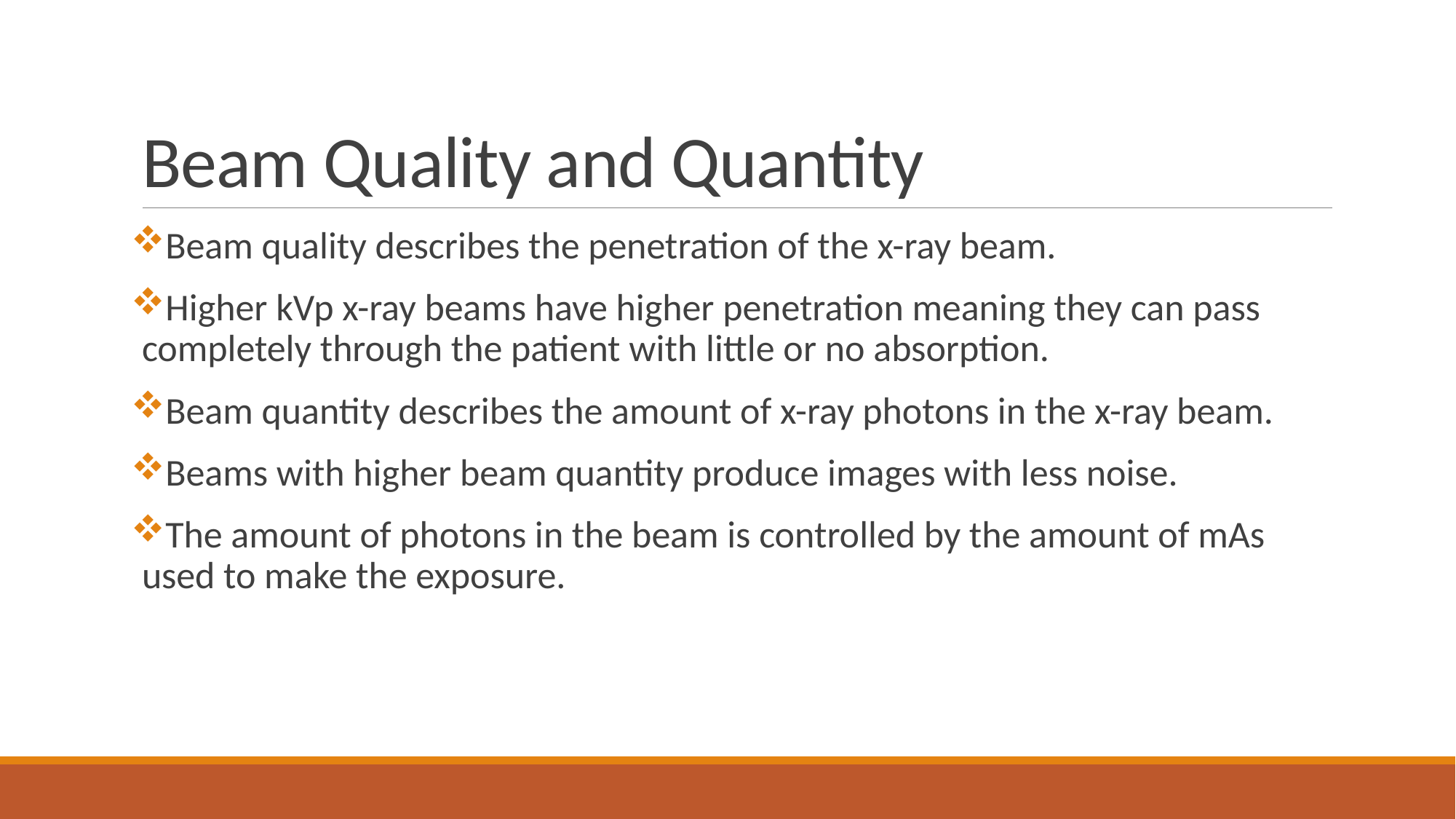

# Beam Quality and Quantity
Beam quality describes the penetration of the x-ray beam.
Higher kVp x-ray beams have higher penetration meaning they can pass completely through the patient with little or no absorption.
Beam quantity describes the amount of x-ray photons in the x-ray beam.
Beams with higher beam quantity produce images with less noise.
The amount of photons in the beam is controlled by the amount of mAs used to make the exposure.